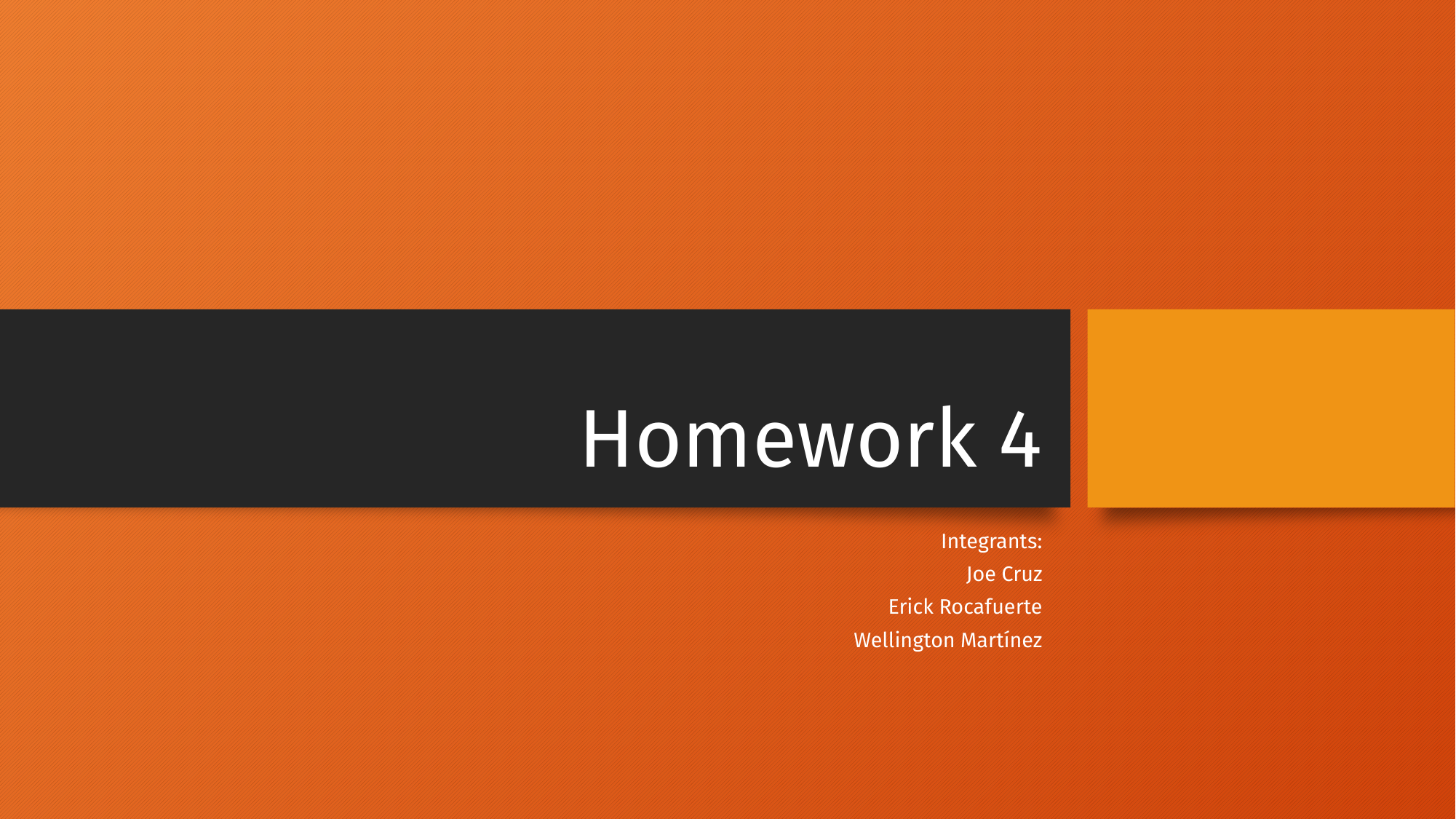

# Homework 4
Integrants:
Joe Cruz
Erick Rocafuerte
Wellington Martínez